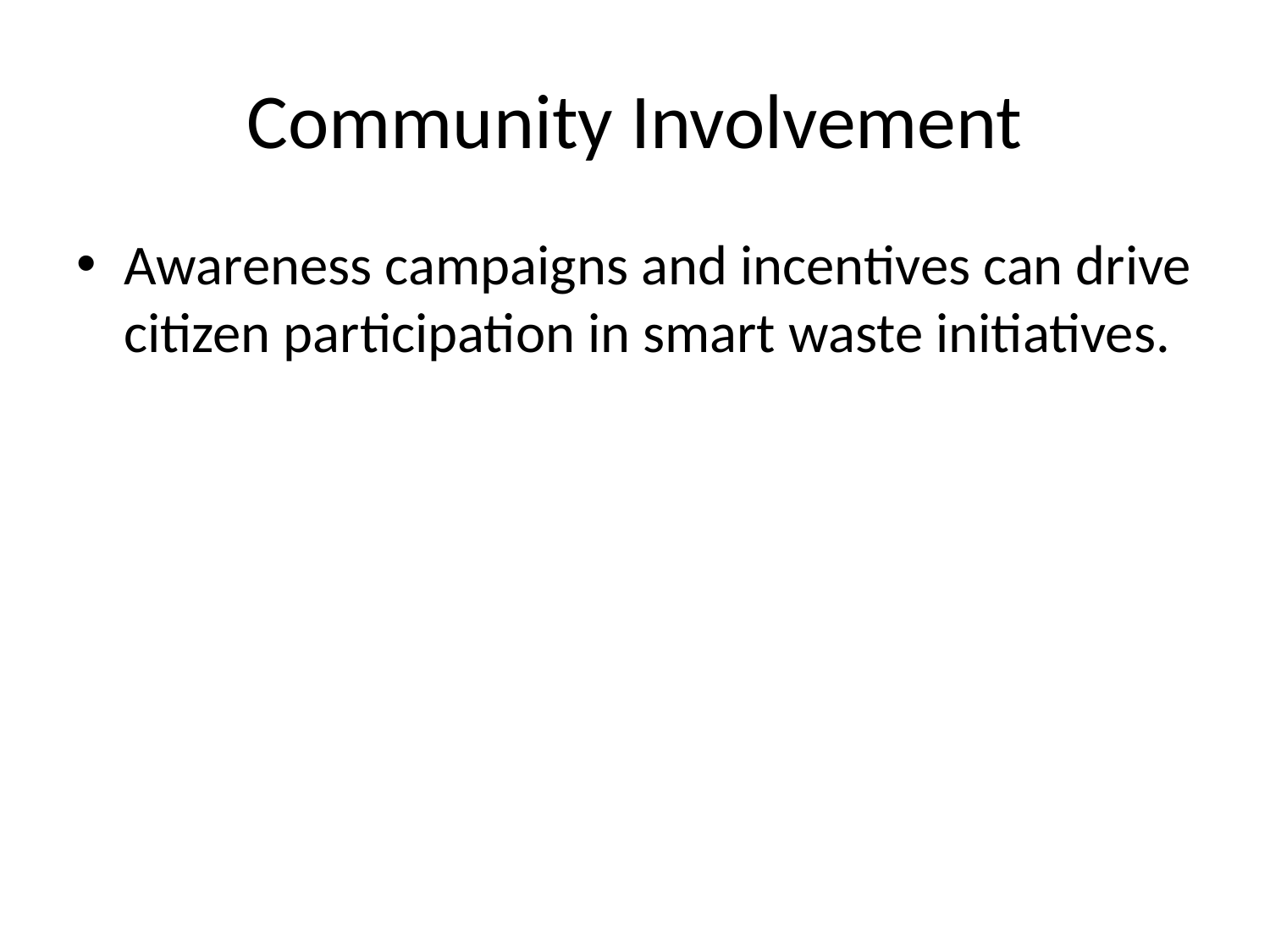

# Community Involvement
Awareness campaigns and incentives can drive citizen participation in smart waste initiatives.